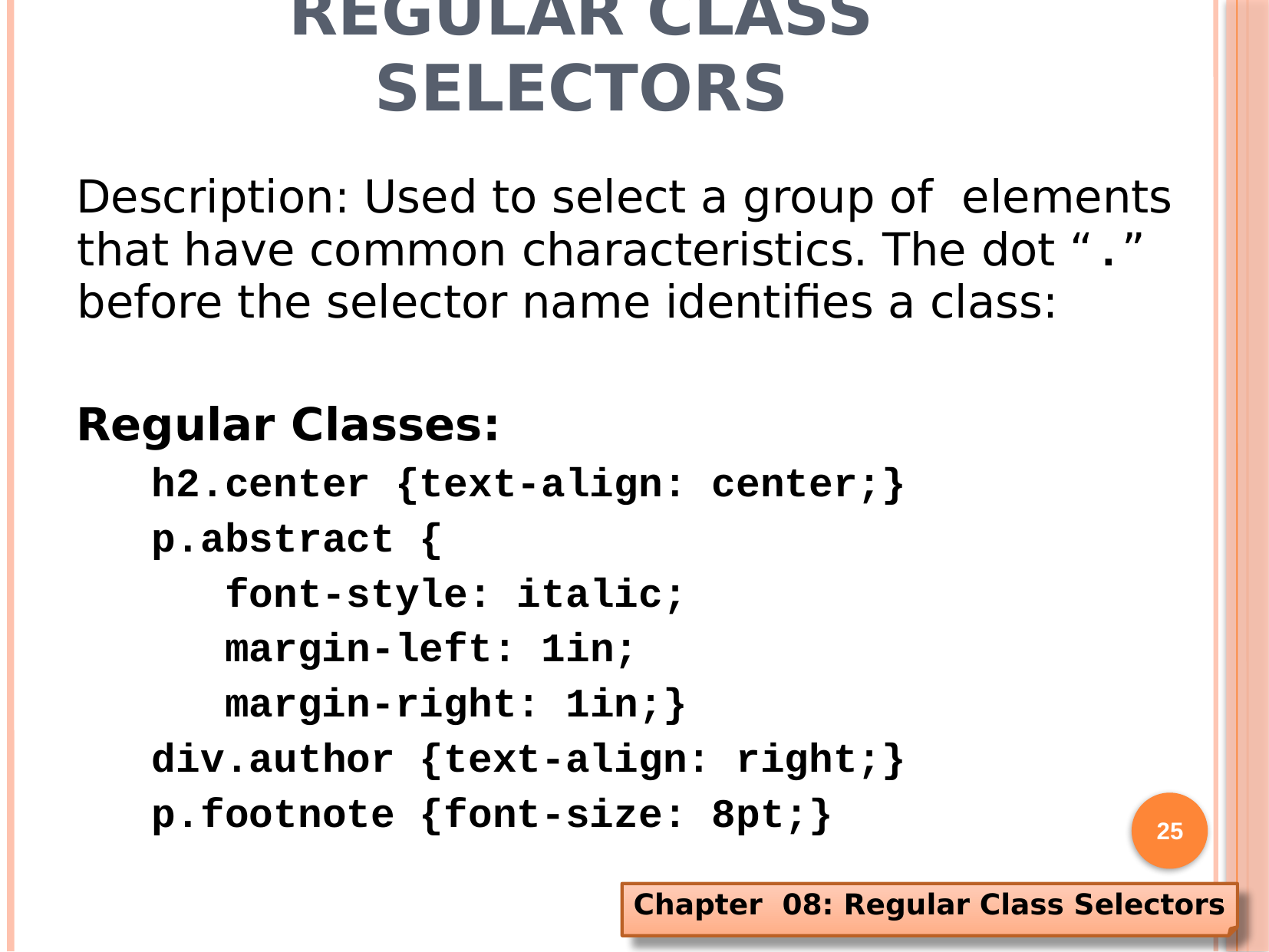

# Regular Class Selectors
Description: Used to select a group of  elements that have common characteristics. The dot “.” before the selector name identifies a class:

Regular Classes:
h2.center {text-align: center;}
p.abstract {
   font-style: italic;
   margin-left: 1in;
   margin-right: 1in;}
div.author {text-align: right;}
p.footnote {font-size: 8pt;}
25
Chapter  08: Regular Class Selectors